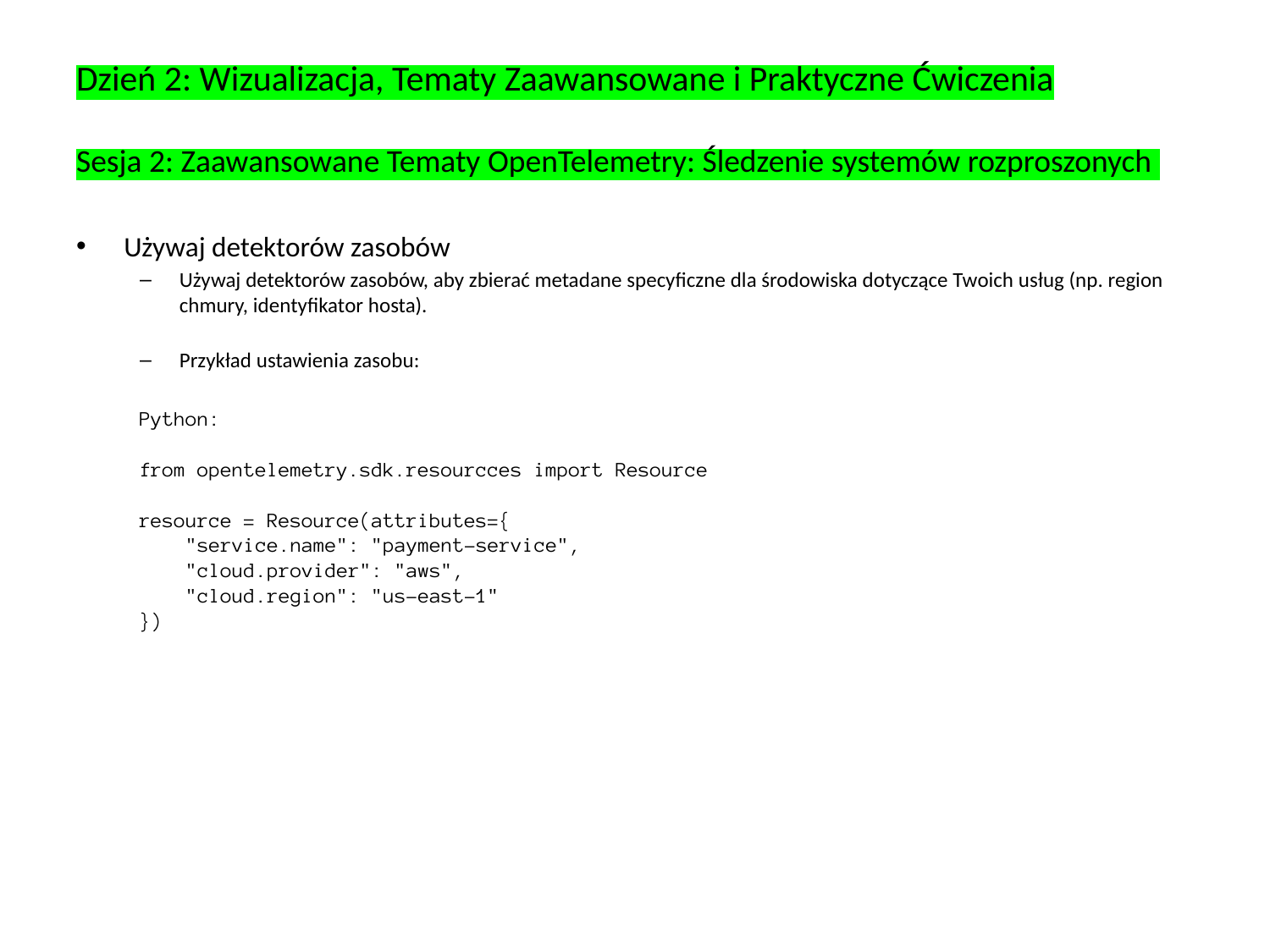

# Dzień 2: Wizualizacja, Tematy Zaawansowane i Praktyczne Ćwiczenia Sesja 2: Zaawansowane Tematy OpenTelemetry: Śledzenie systemów rozproszonych
Używaj detektorów zasobów
Używaj detektorów zasobów, aby zbierać metadane specyficzne dla środowiska dotyczące Twoich usług (np. region chmury, identyfikator hosta).
Przykład ustawienia zasobu:

Python:
from opentelemetry.sdk.resourcces import Resource
resource = Resource(attributes={
    "service.name": "payment-service",
    "cloud.provider": "aws",
    "cloud.region": "us-east-1"
})